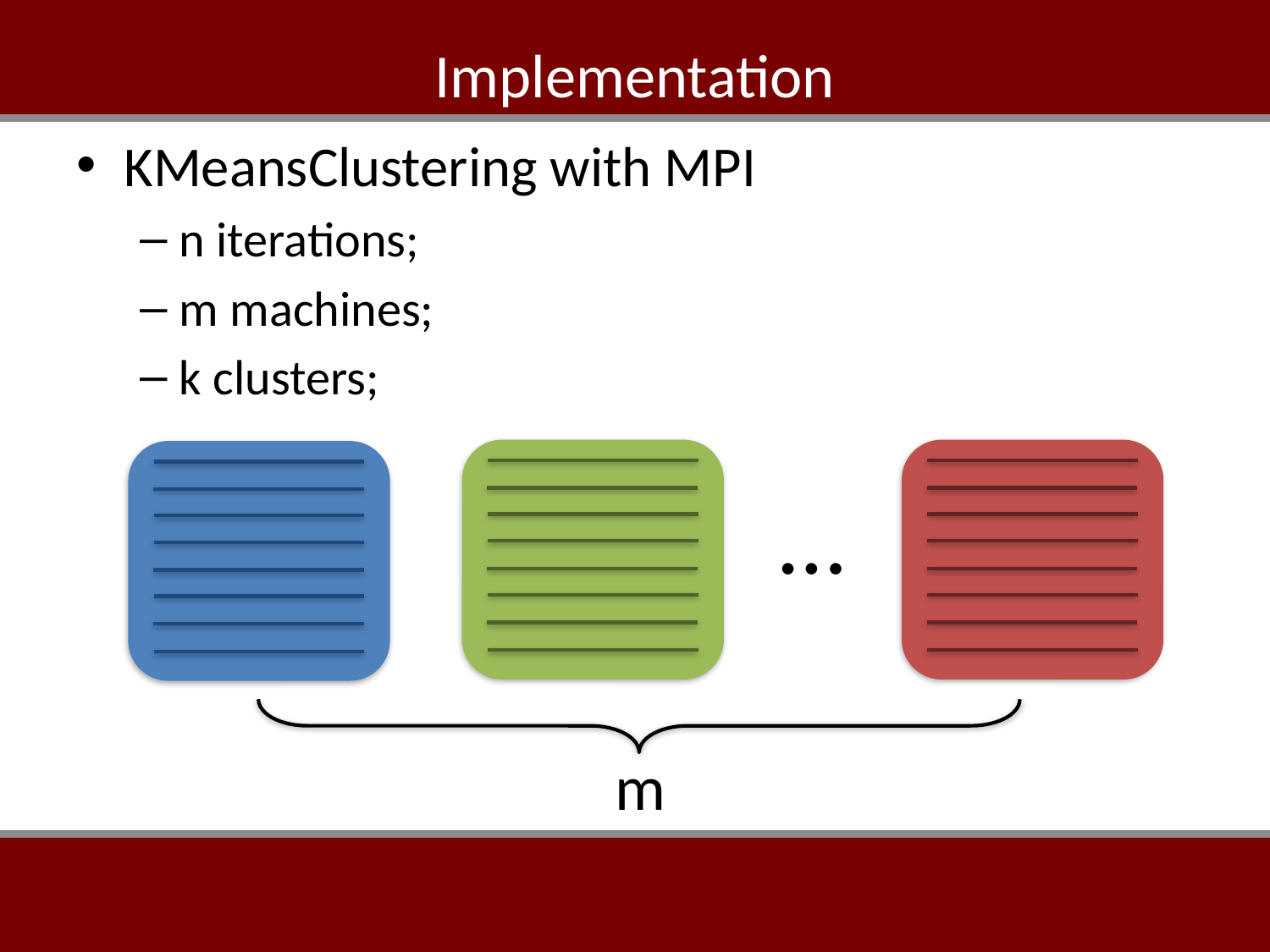

# Implementation
KMeansClustering with MPI
n iterations;
m machines;
k clusters;

…
m